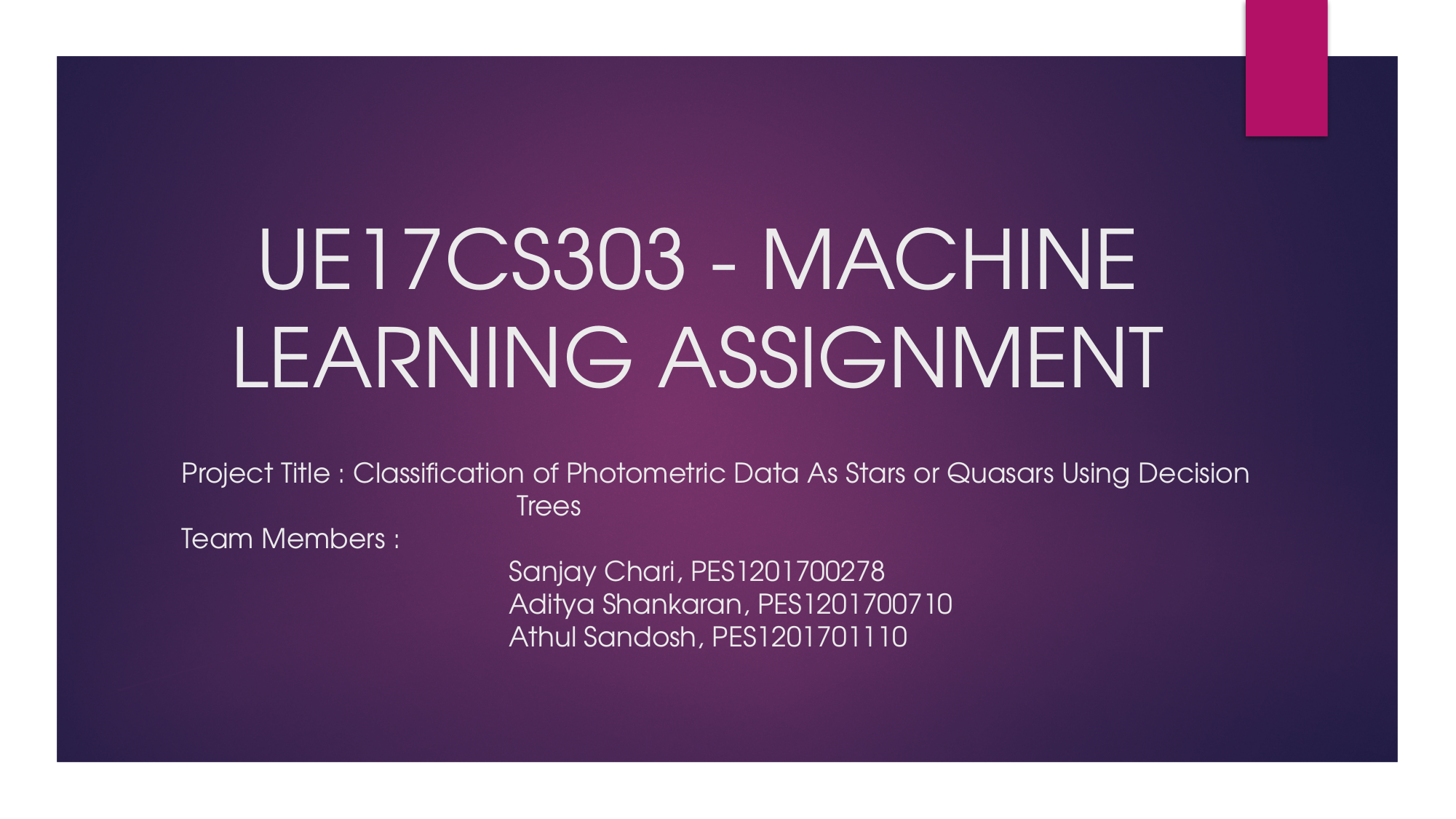

# UE17CS303 - MACHINE LEARNING ASSIGNMENT
Project Title : Classification of Photometric Data As Stars or Quasars Using Decision 			 	 Trees
Team Members :
			Sanjay Chari, PES1201700278
			Aditya Shankaran, PES1201700710
			Athul Sandosh, PES1201701110